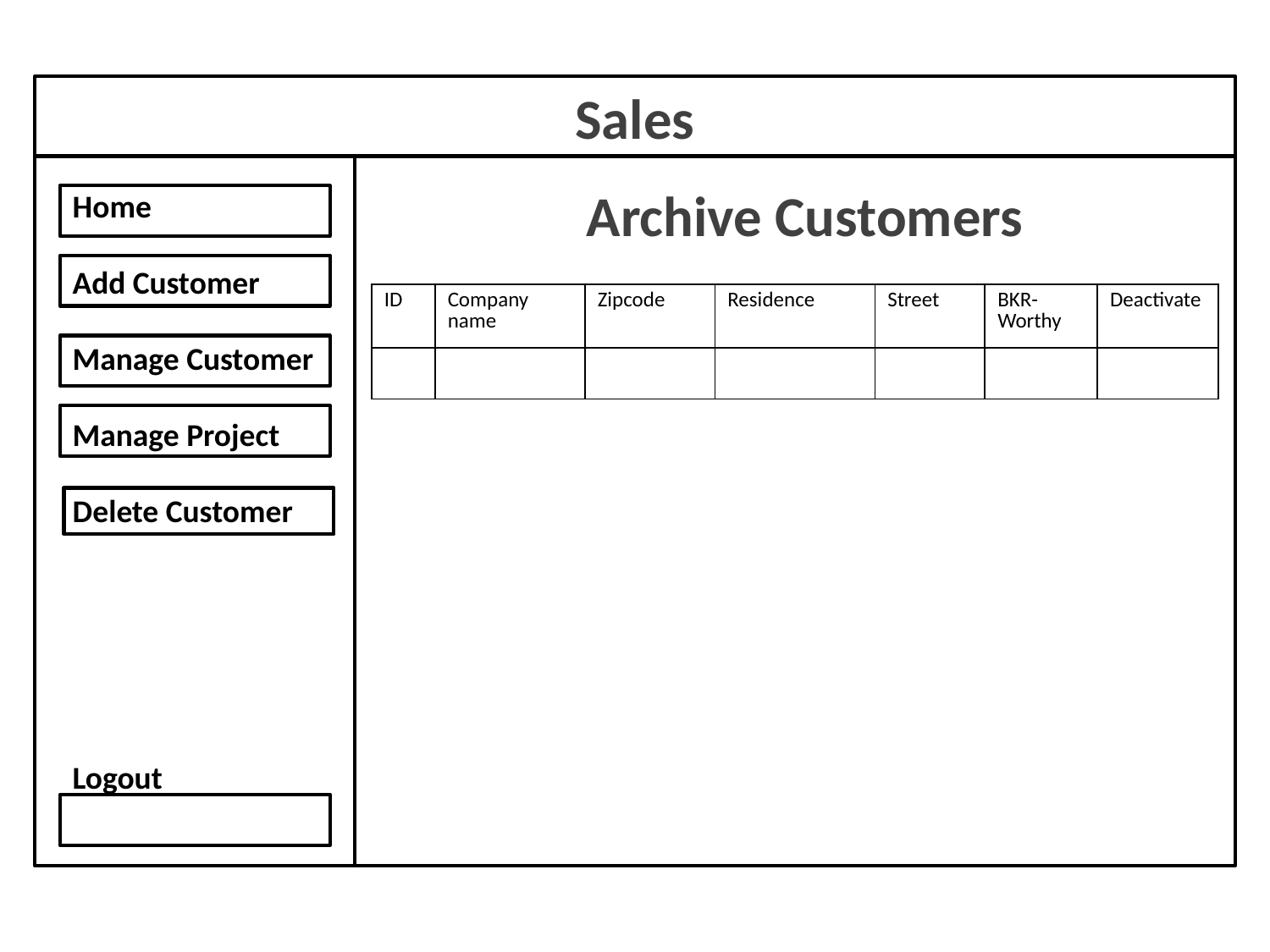

Sales

Archive Customers
Home

Add Customer

Manage Customer

Manage Project

Delete Customer

Logout

| ID | Company name | Zipcode | Residence | Street | BKR-Worthy | Deactivate |
| --- | --- | --- | --- | --- | --- | --- |
|  |  |  |  |  |  |  |